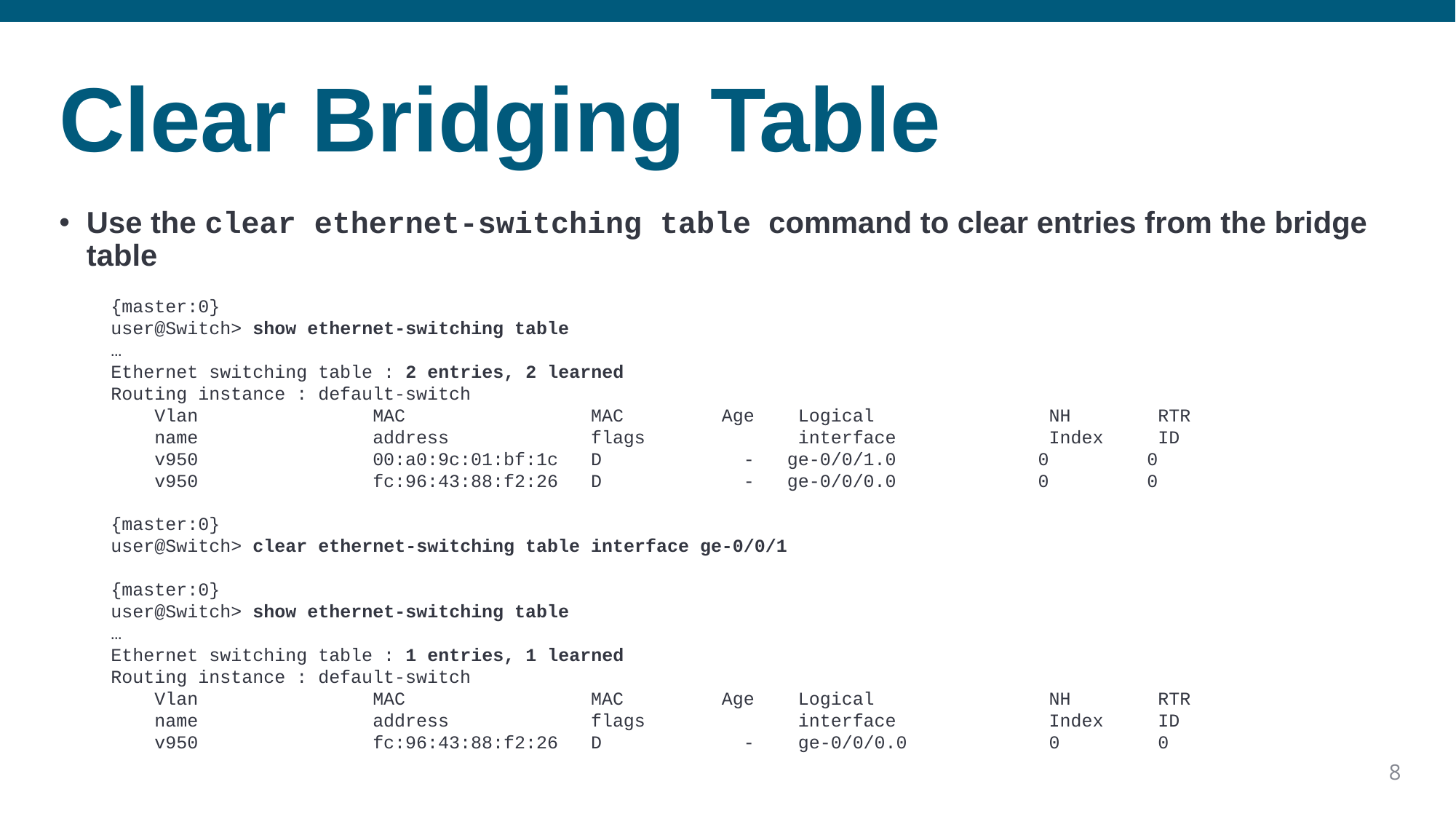

# Clear Bridging Table
Use the clear ethernet-switching table command to clear entries from the bridge table
{master:0}
user@Switch> show ethernet-switching table
…
Ethernet switching table : 2 entries, 2 learned
Routing instance : default-switch
    Vlan                MAC                 MAC         Age    Logical                NH        RTR
    name                address             flags              interface              Index     ID
    v950                00:a0:9c:01:bf:1c   D             -   ge-0/0/1.0             0         0
    v950                fc:96:43:88:f2:26   D             -   ge-0/0/0.0             0         0

{master:0}
user@Switch> clear ethernet-switching table interface ge-0/0/1

{master:0}
user@Switch> show ethernet-switching table
…
Ethernet switching table : 1 entries, 1 learned
Routing instance : default-switch
    Vlan                MAC                 MAC         Age    Logical                NH        RTR
    name                address             flags              interface              Index     ID
    v950                fc:96:43:88:f2:26   D             -    ge-0/0/0.0             0         0